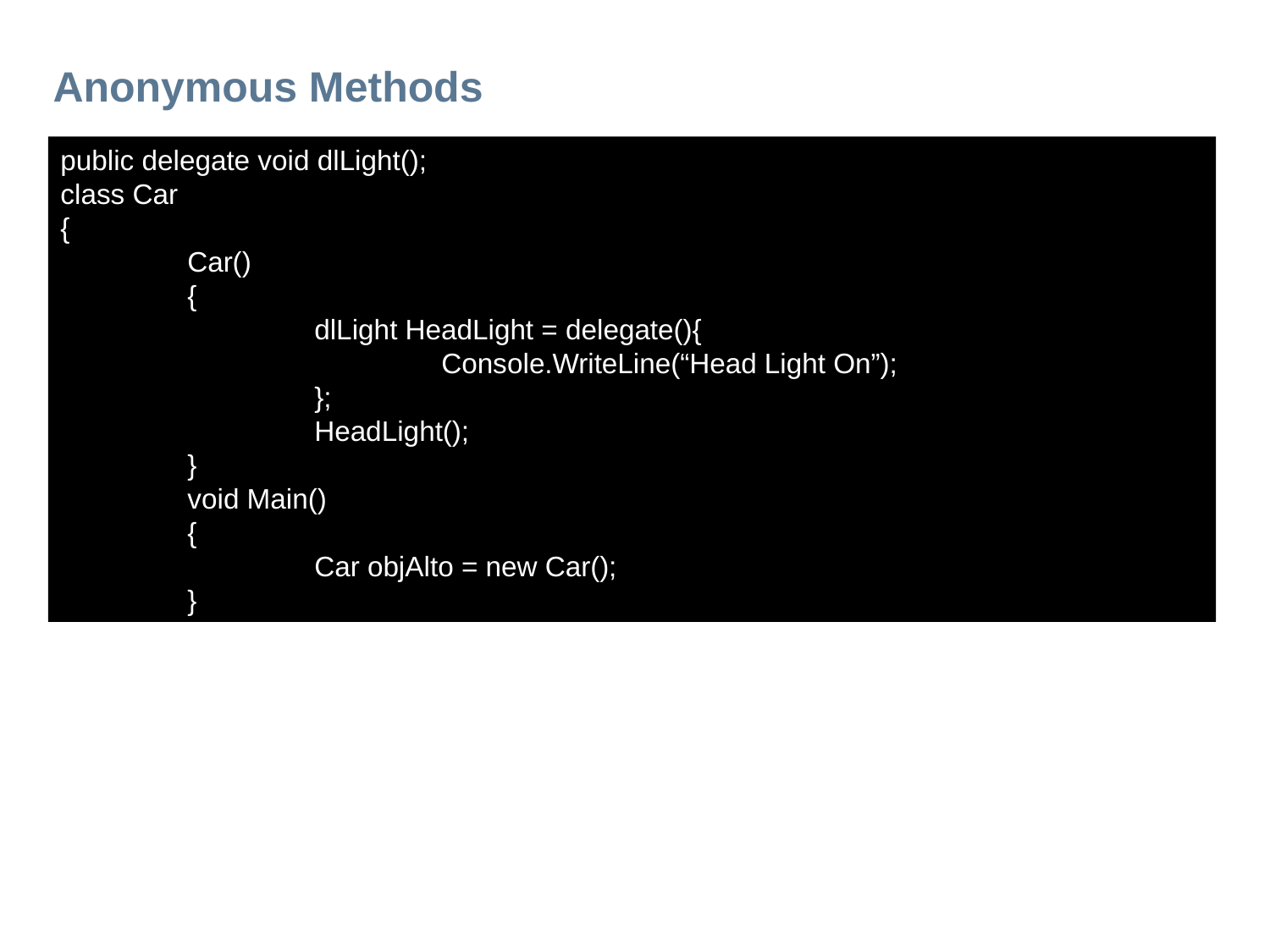

# Anonymous Methods
public delegate void dlLight();
class Car
{
	Car()
	{
		dlLight HeadLight = delegate(){
			Console.WriteLine(“Head Light On”);
		};
		HeadLight();
	}
	void Main()
	{
		Car objAlto = new Car();
	}